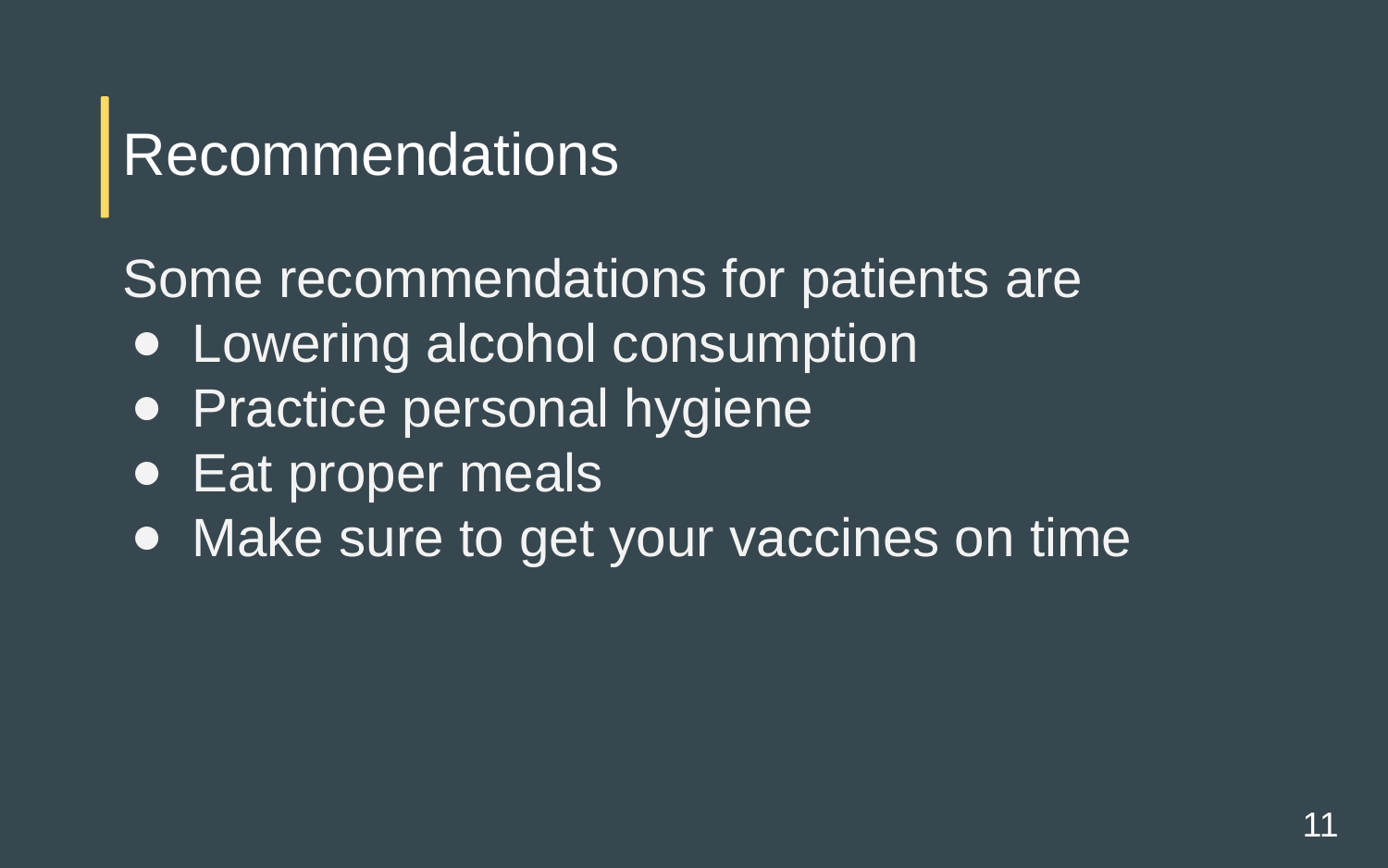

Recommendations
Some recommendations for patients are
Lowering alcohol consumption
Practice personal hygiene
Eat proper meals
Make sure to get your vaccines on time

11